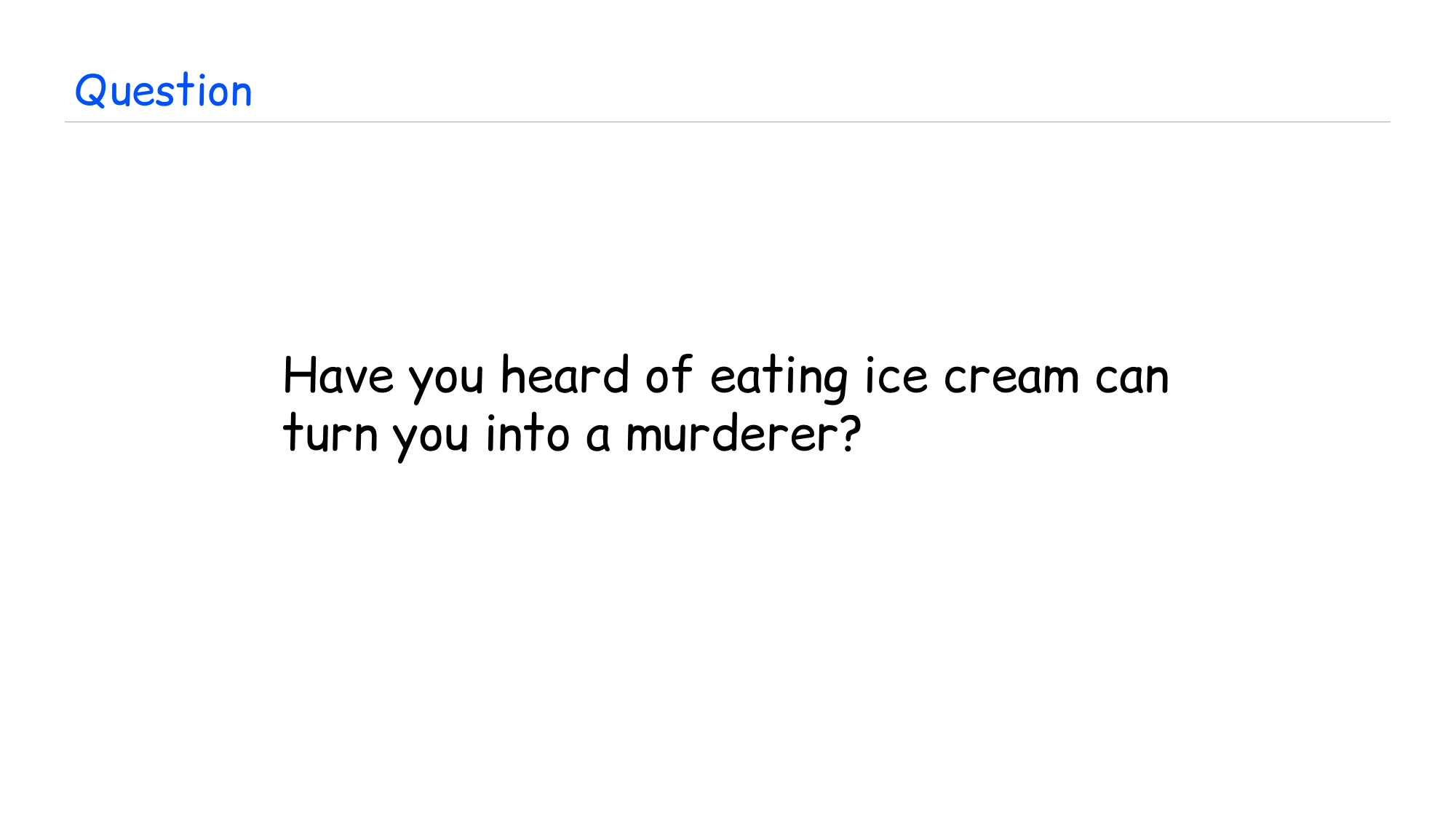

# Question
Have you heard of eating ice cream can turn you into a murderer?